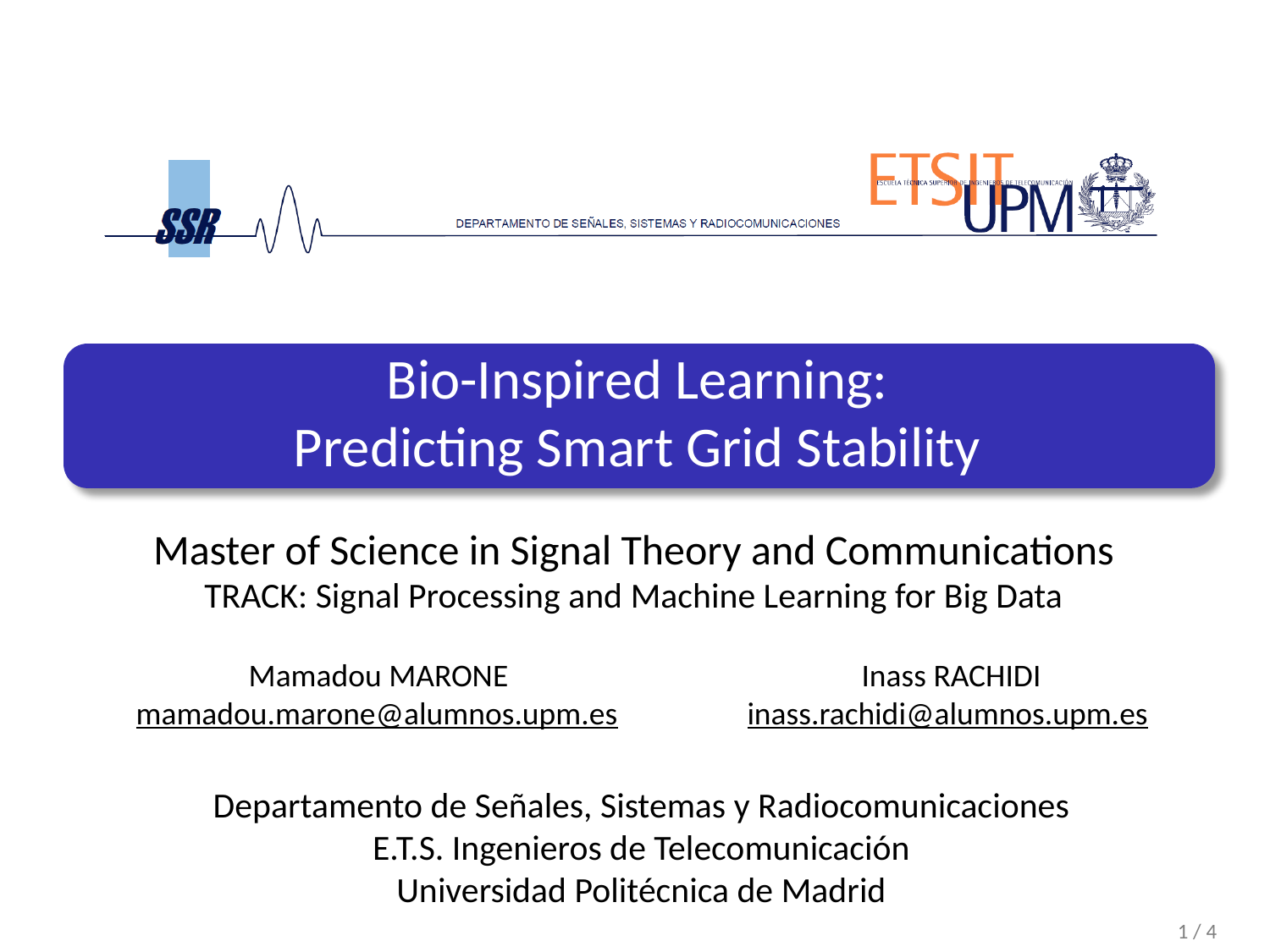

# Bio-Inspired Learning: Predicting Smart Grid Stability
Inass RACHIDI
inass.rachidi@alumnos.upm.es
Mamadou MARONE
mamadou.marone@alumnos.upm.es